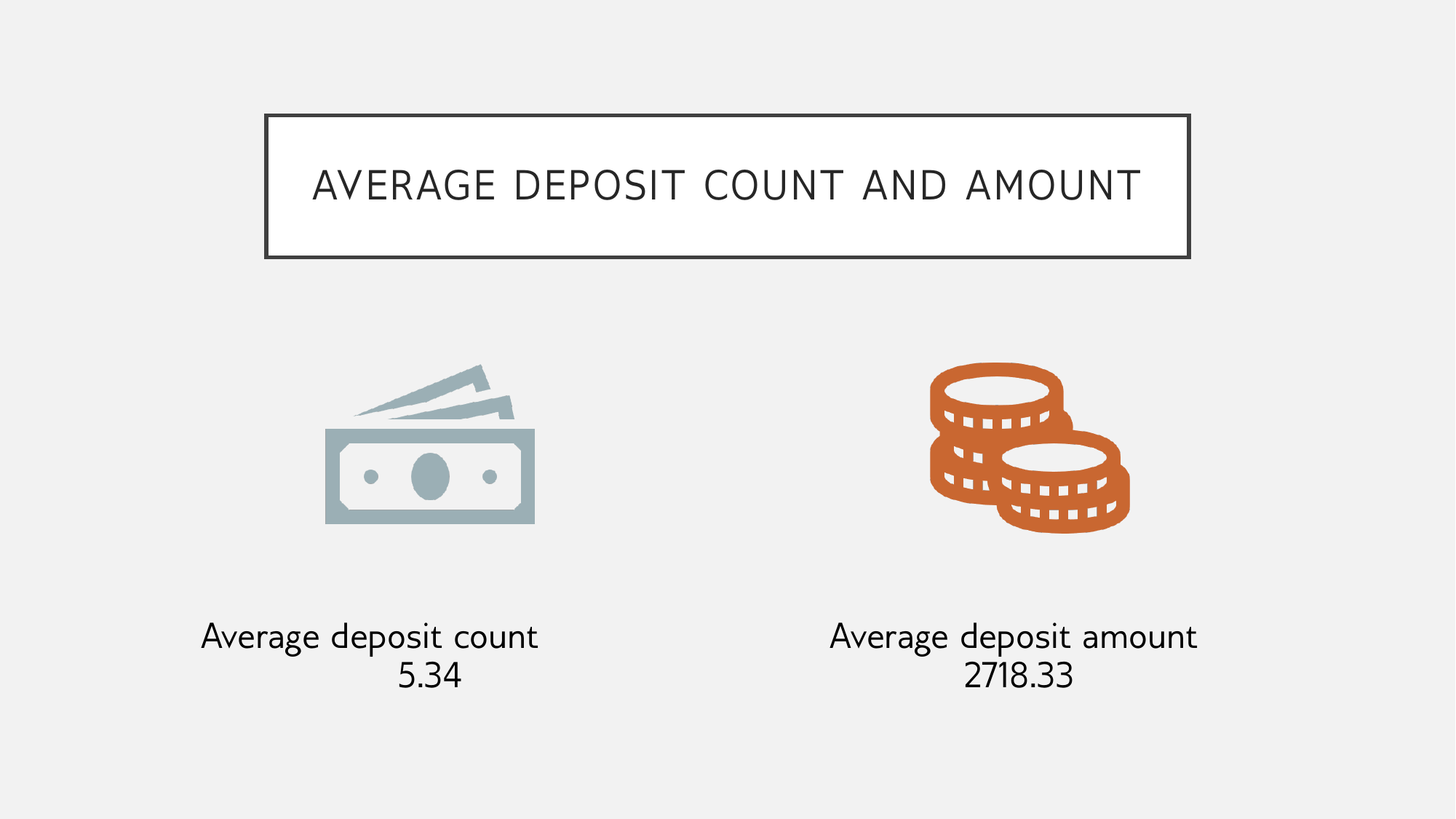

# Average deposit count and amount
Average deposit count            5.34
Average deposit amount   2718.33